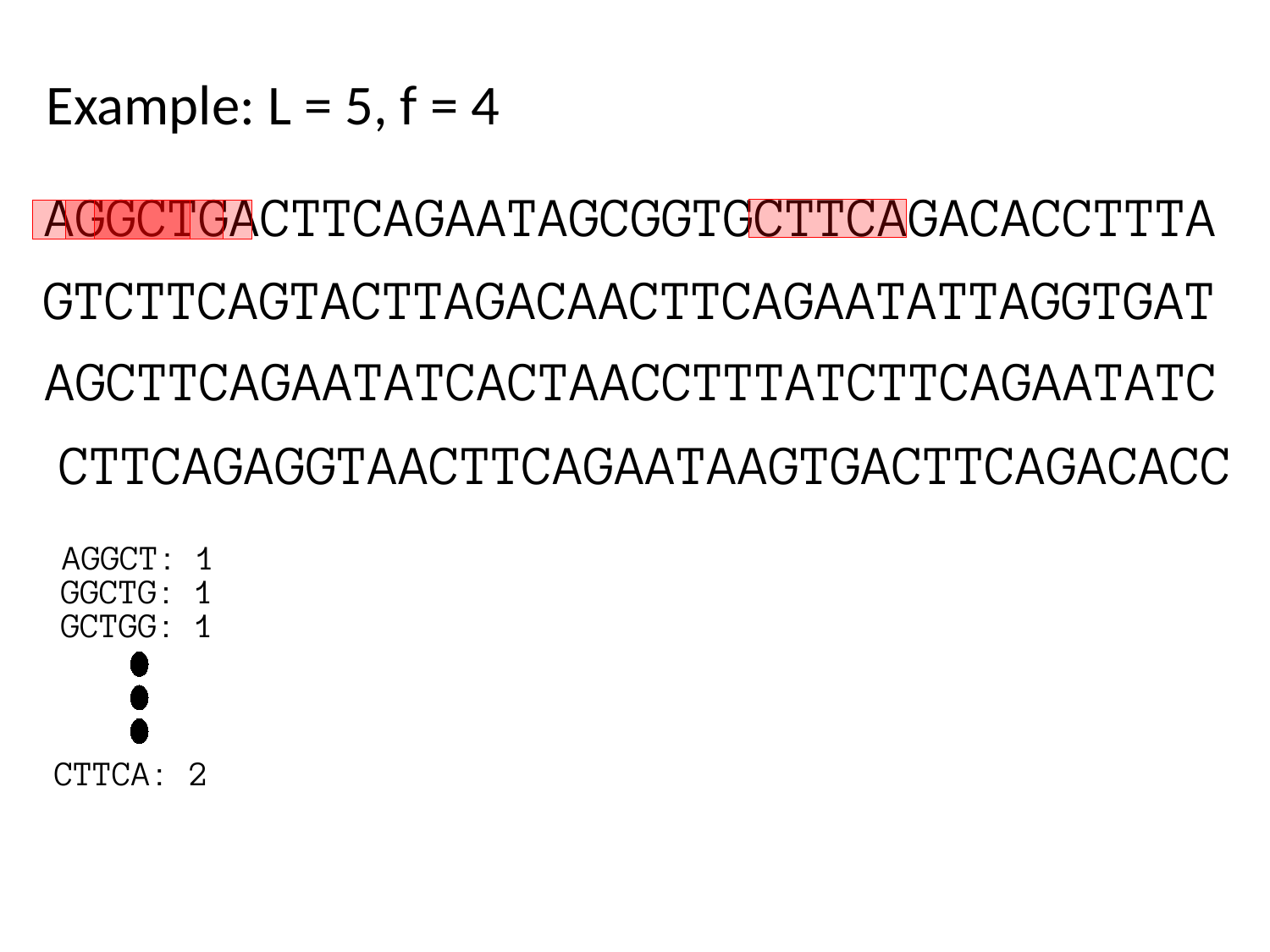

Example: L = 5, f = 4
AGGCTGACTTCAGAATAGCGGTGCTTCAGACACCTTTA

GTCTTCAGTACTTAGACAACTTCAGAATATTAGGTGAT
AGCTTCAGAATATCACTAACCTTTATCTTCAGAATATC
CTTCAGAGGTAACTTCAGAATAAGTGACTTCAGACACC
AGGCT: 1
GGCTG: 1
GCTGG: 1

CTTCA: 2